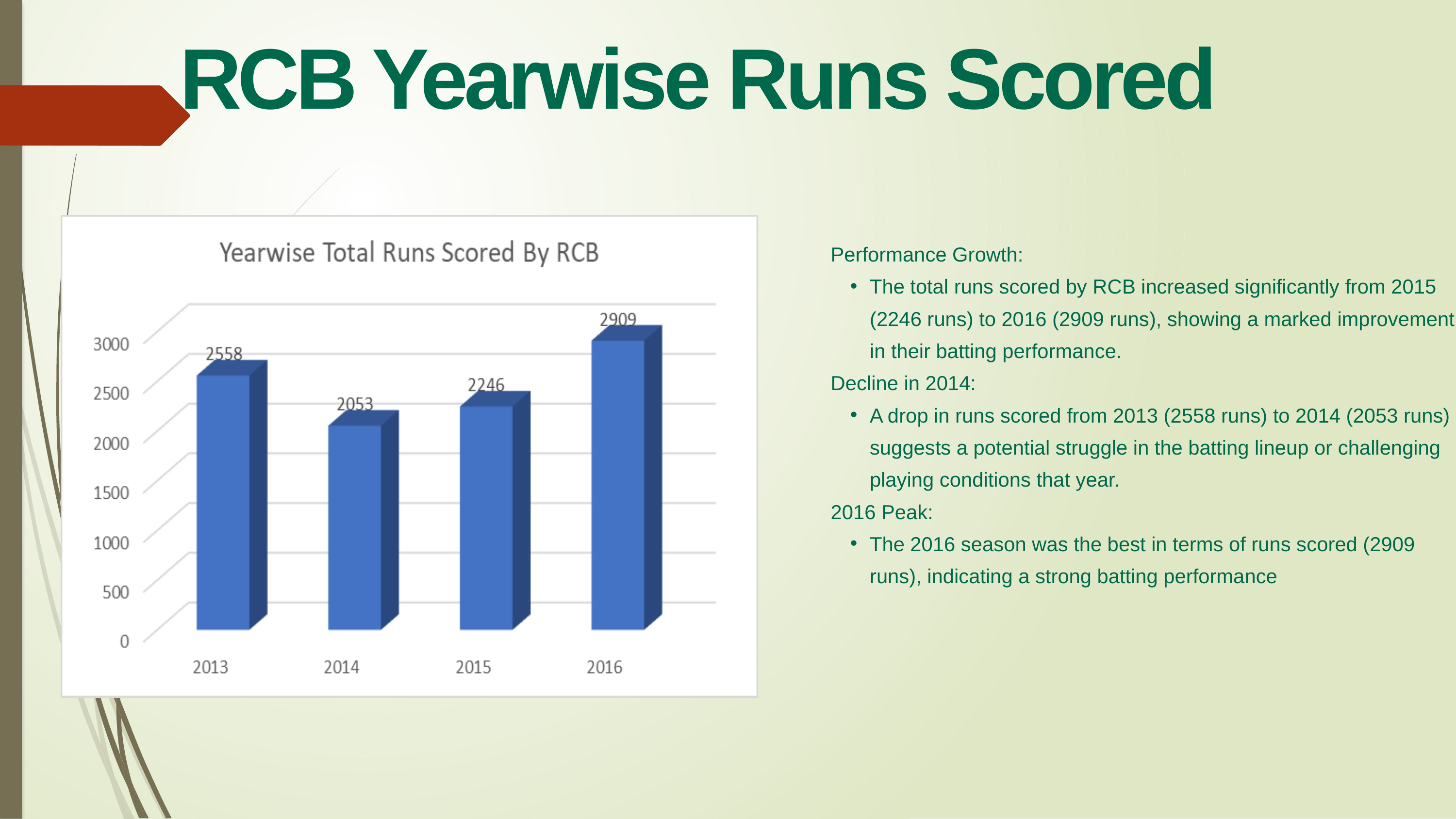

RCB Yearwise Runs Scored

Performance Growth:
The total runs scored by RCB increased significantly from 2015 (2246 runs) to 2016 (2909 runs), showing a marked improvement in their batting performance.
Decline in 2014:
A drop in runs scored from 2013 (2558 runs) to 2014 (2053 runs) suggests a potential struggle in the batting lineup or challenging playing conditions that year.
2016 Peak:
The 2016 season was the best in terms of runs scored (2909 runs), indicating a strong batting performance